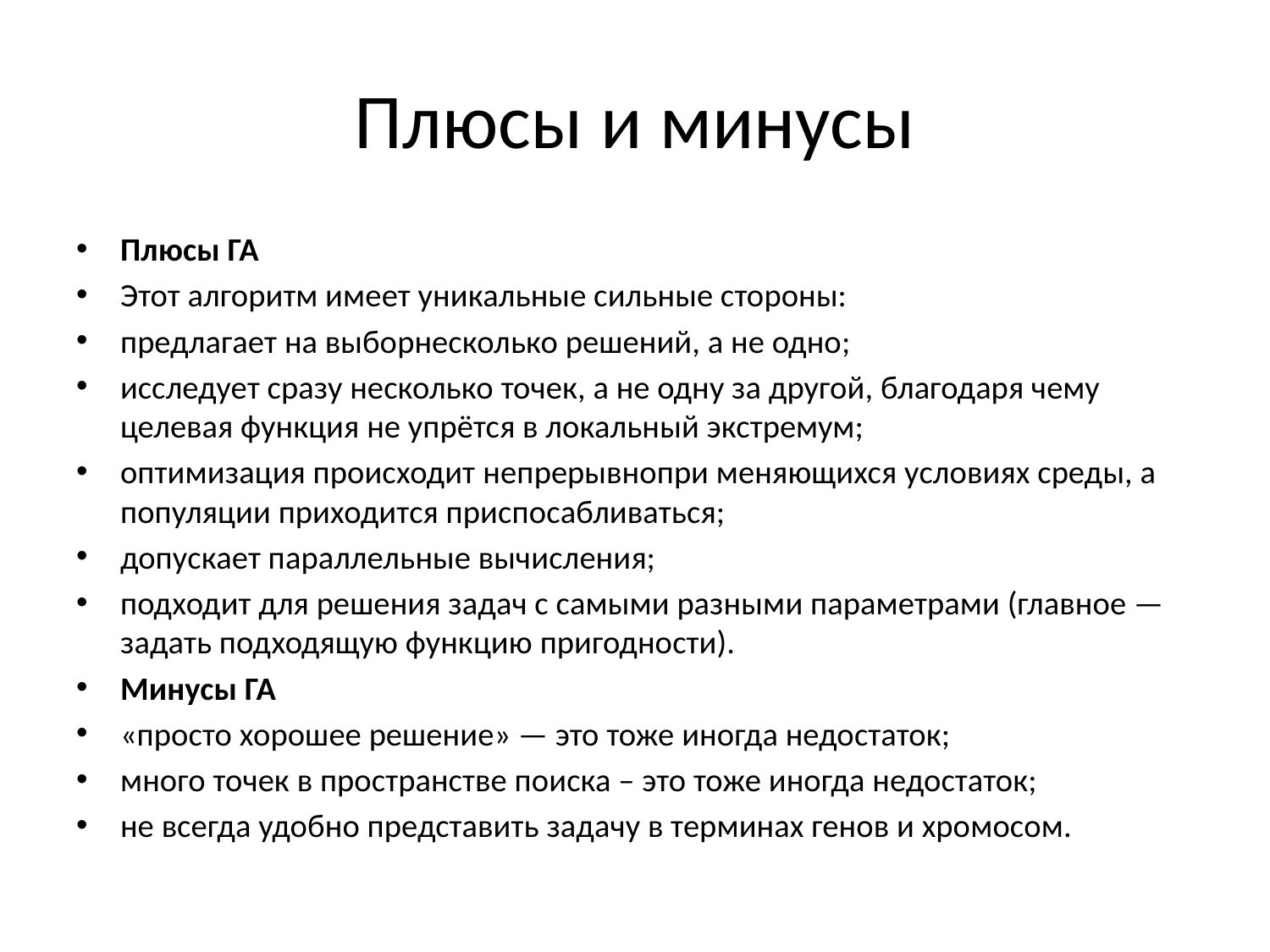

# Плюсы и минусы
Плюсы ГА
Этот алгоритм имеет уникальные сильные стороны:
предлагает на выборнесколько решений, а не одно;
исследует сразу несколько точек, а не одну за другой, благодаря чему целевая функция не упрётся в локальный экстремум;
оптимизация происходит непрерывнопри меняющихся условиях среды, а популяции приходится приспосабливаться;
допускает параллельные вычисления;
подходит для решения задач с самыми разными параметрами (главное — задать подходящую функцию пригодности).
Минусы ГА
«просто хорошее решение» — это тоже иногда недостаток;
много точек в пространстве поиска – это тоже иногда недостаток;
не всегда удобно представить задачу в терминах генов и хромосом.